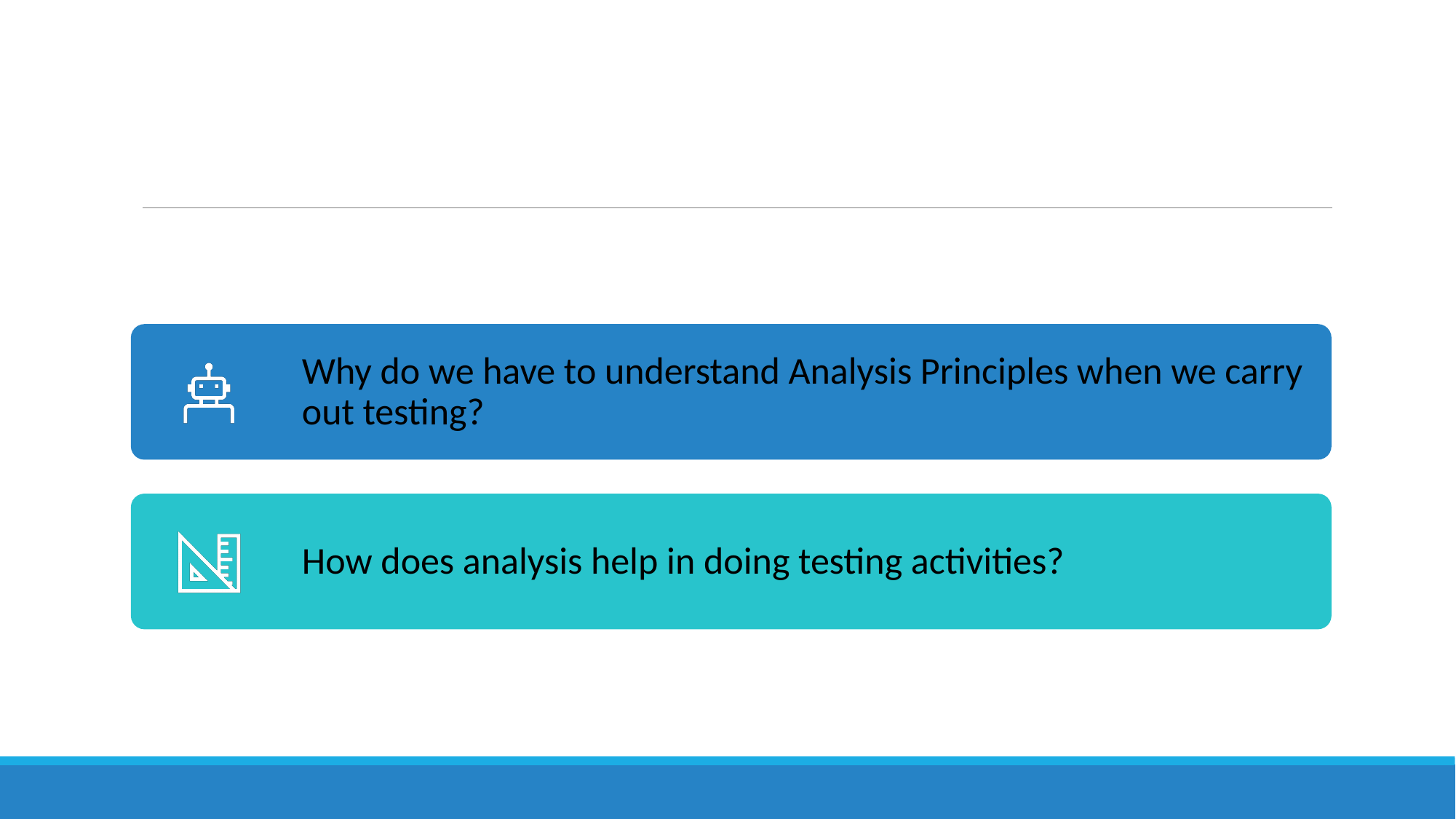

Why do we have to understand Analysis Principles when we carry out testing?
How does analysis help in doing testing activities?